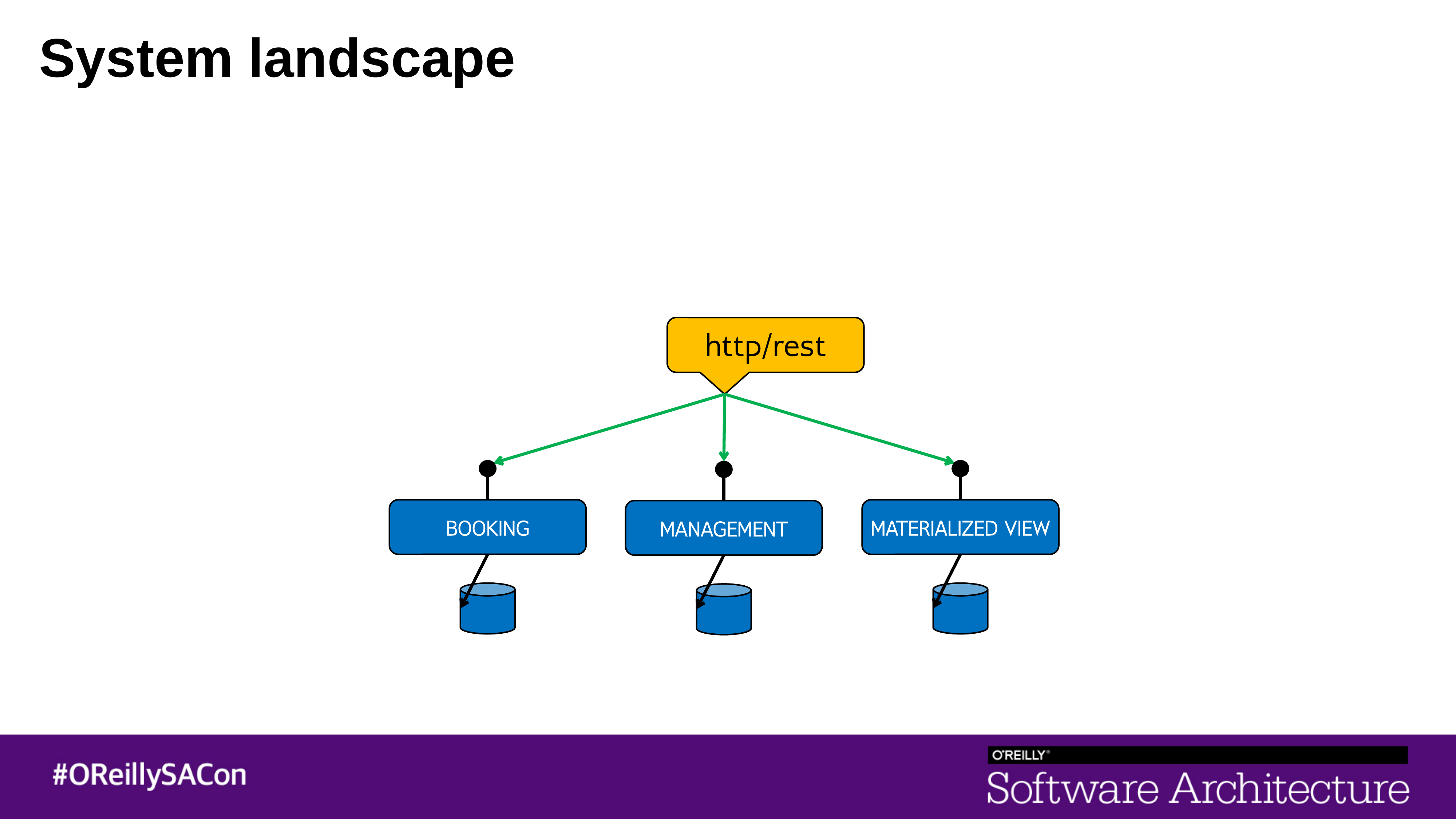

# System landscape
 BOOKING
http/rest

BOOKING

MATERIALIZED VIEW

MANAGEMENT